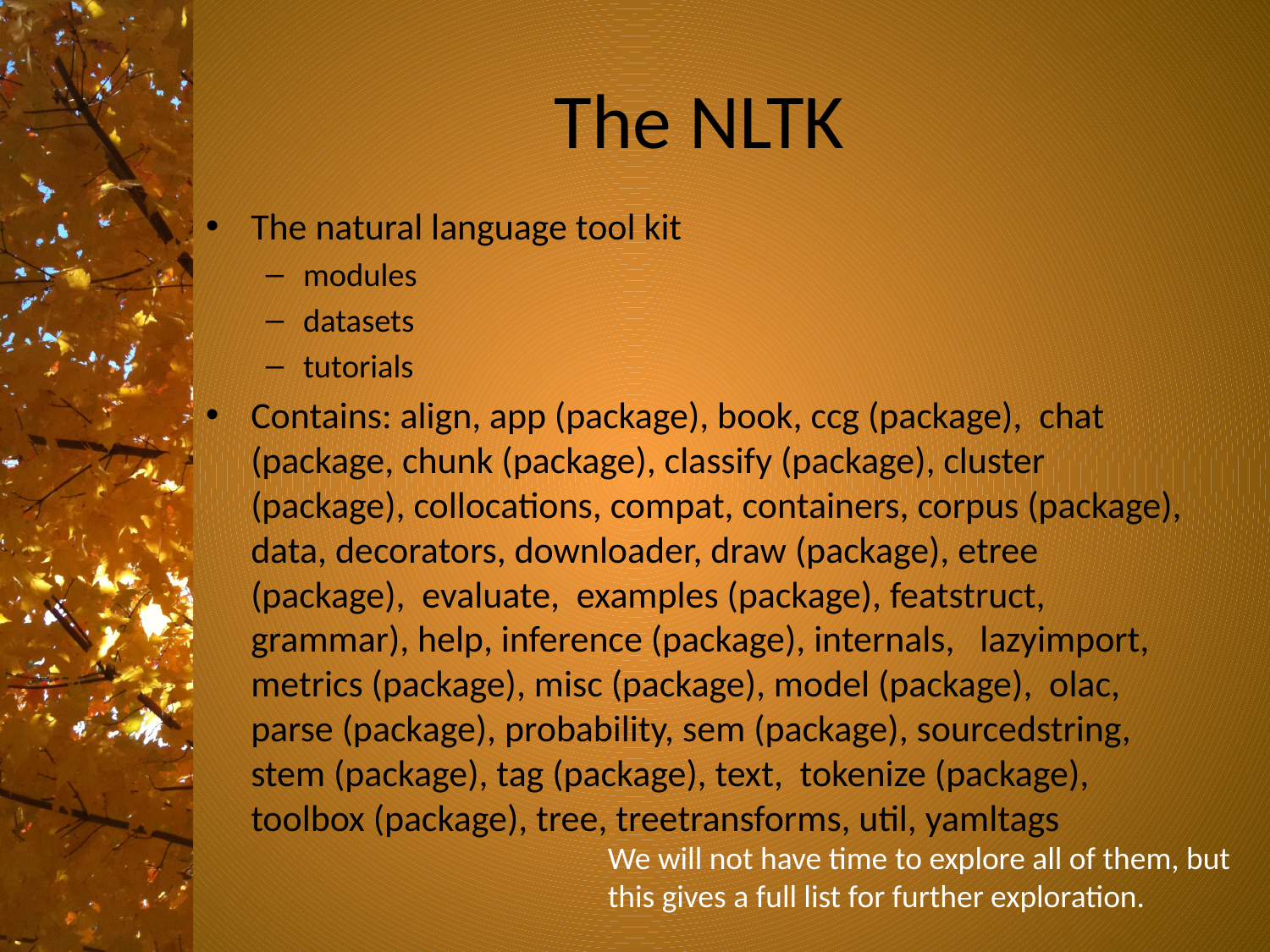

# The NLTK
The natural language tool kit
modules
datasets
tutorials
Contains: align, app (package), book, ccg (package),  chat (package, chunk (package), classify (package), cluster (package), collocations, compat, containers, corpus (package), data, decorators, downloader, draw (package), etree (package),  evaluate,  examples (package), featstruct,   grammar), help, inference (package), internals,   lazyimport, metrics (package), misc (package), model (package),  olac, parse (package), probability, sem (package), sourcedstring,  stem (package), tag (package), text,  tokenize (package), toolbox (package), tree, treetransforms, util, yamltags

We will not have time to explore all of them, but this gives a full list for further exploration.